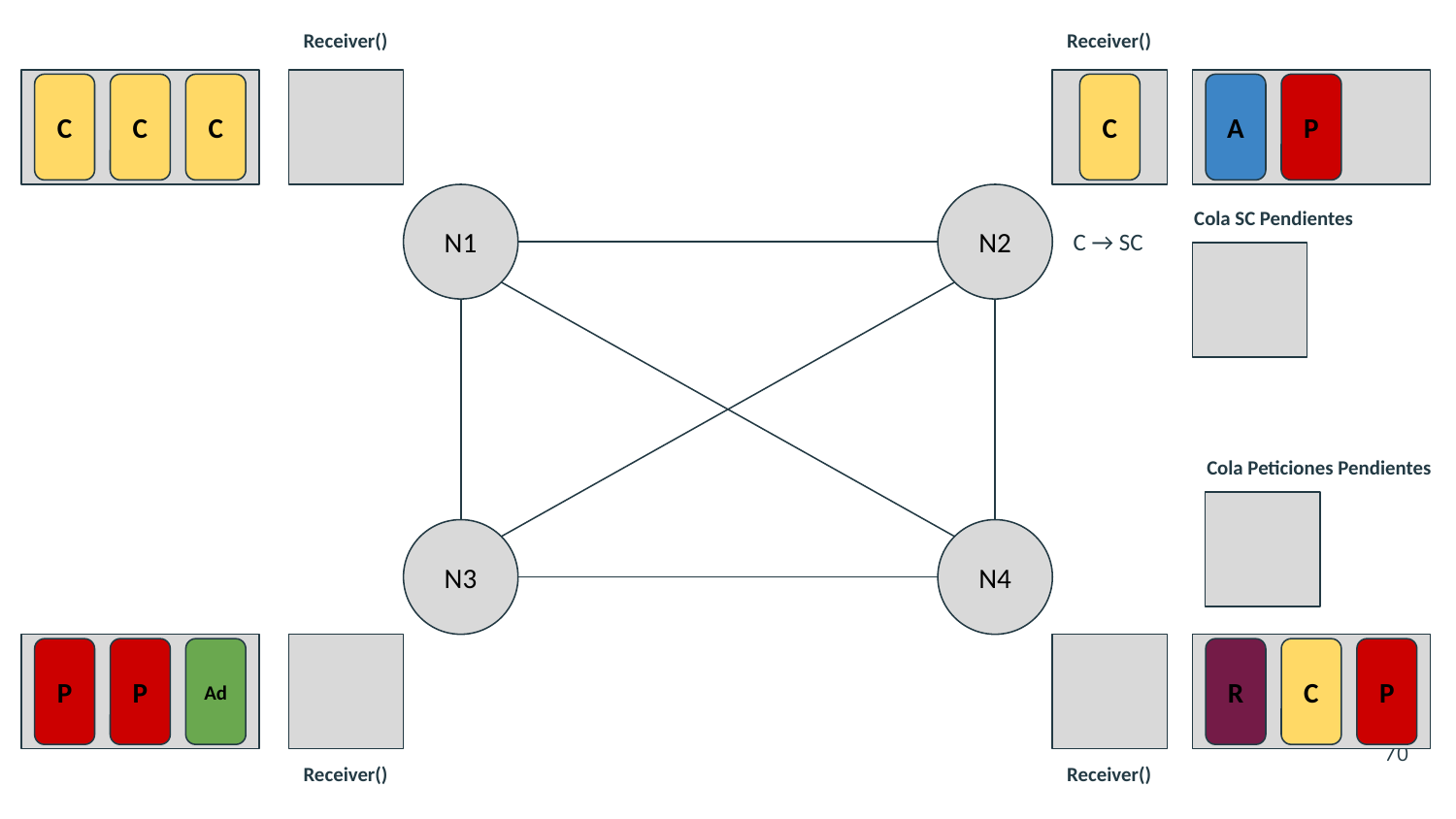

Receiver()
Receiver()

C
C
C
C
A
P
N1
N2
Cola SC Pendientes
C → SC

Cola Peticiones Pendientes

N3
N4

P
P
Ad
R
C
P
70
Receiver()
Receiver()